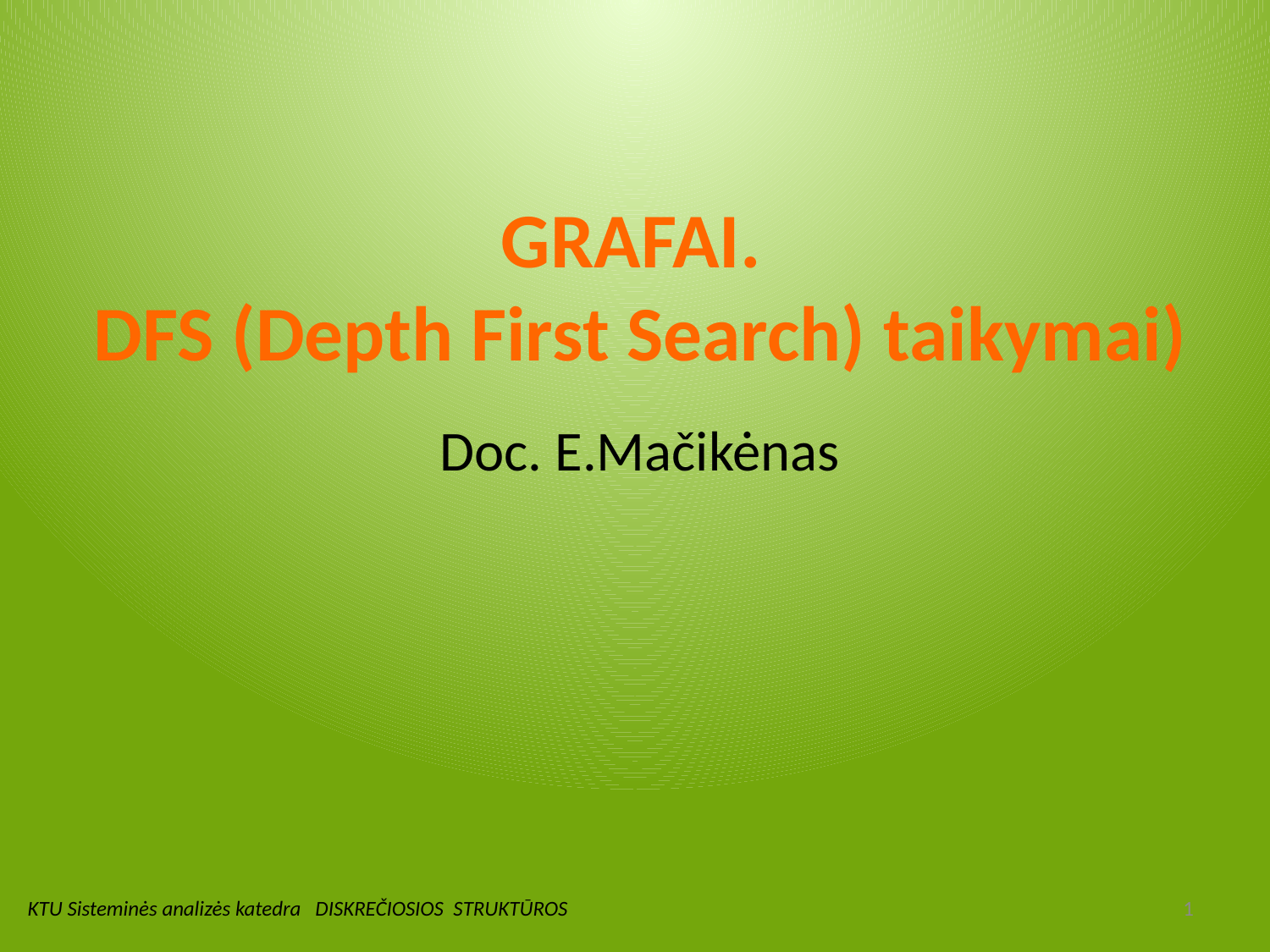

# GRAFAI. DFS (Depth First Search) taikymai) Doc. E.Mačikėnas

KTU Sisteminės analizės katedra   DISKREČIOSIOS  STRUKTŪROS
1